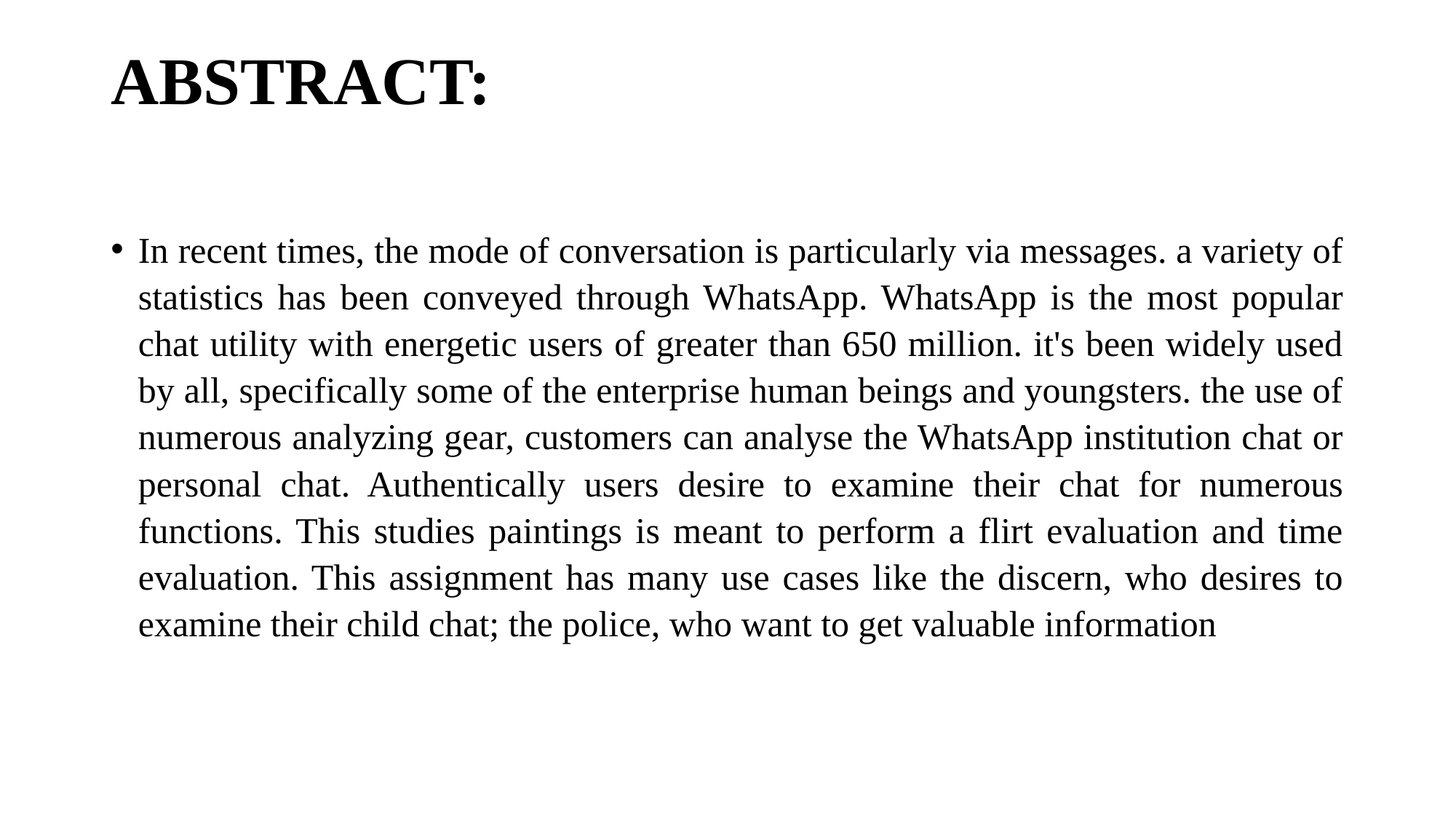

# ABSTRACT:
In recent times, the mode of conversation is particularly via messages. a variety of statistics has been conveyed through WhatsApp. WhatsApp is the most popular chat utility with energetic users of greater than 650 million. it's been widely used by all, specifically some of the enterprise human beings and youngsters. the use of numerous analyzing gear, customers can analyse the WhatsApp institution chat or personal chat. Authentically users desire to examine their chat for numerous functions. This studies paintings is meant to perform a flirt evaluation and time evaluation. This assignment has many use cases like the discern, who desires to examine their child chat; the police, who want to get valuable information